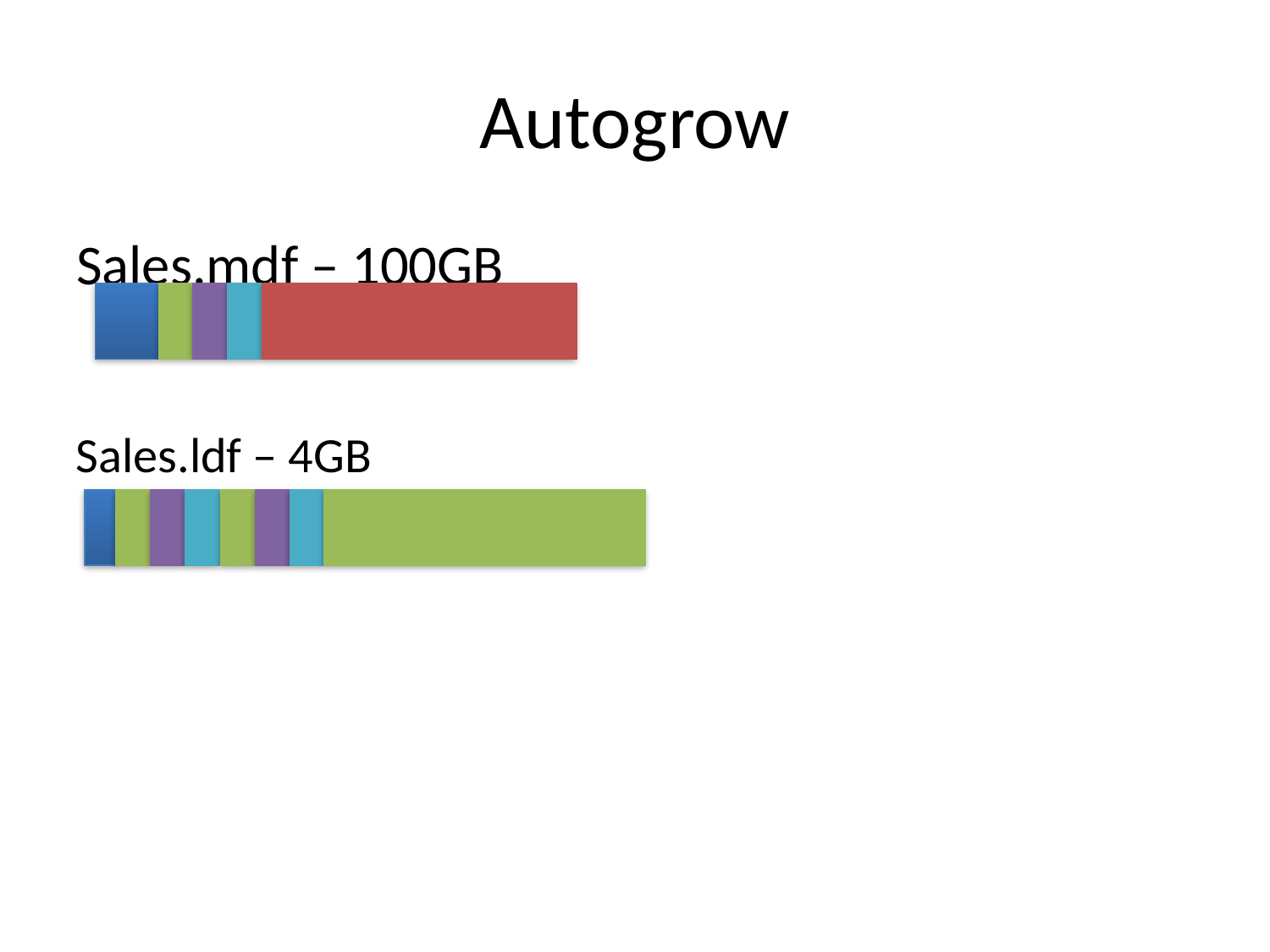

# Autogrow
Sales.mdf – 100GB

Sales.ldf – 4GB